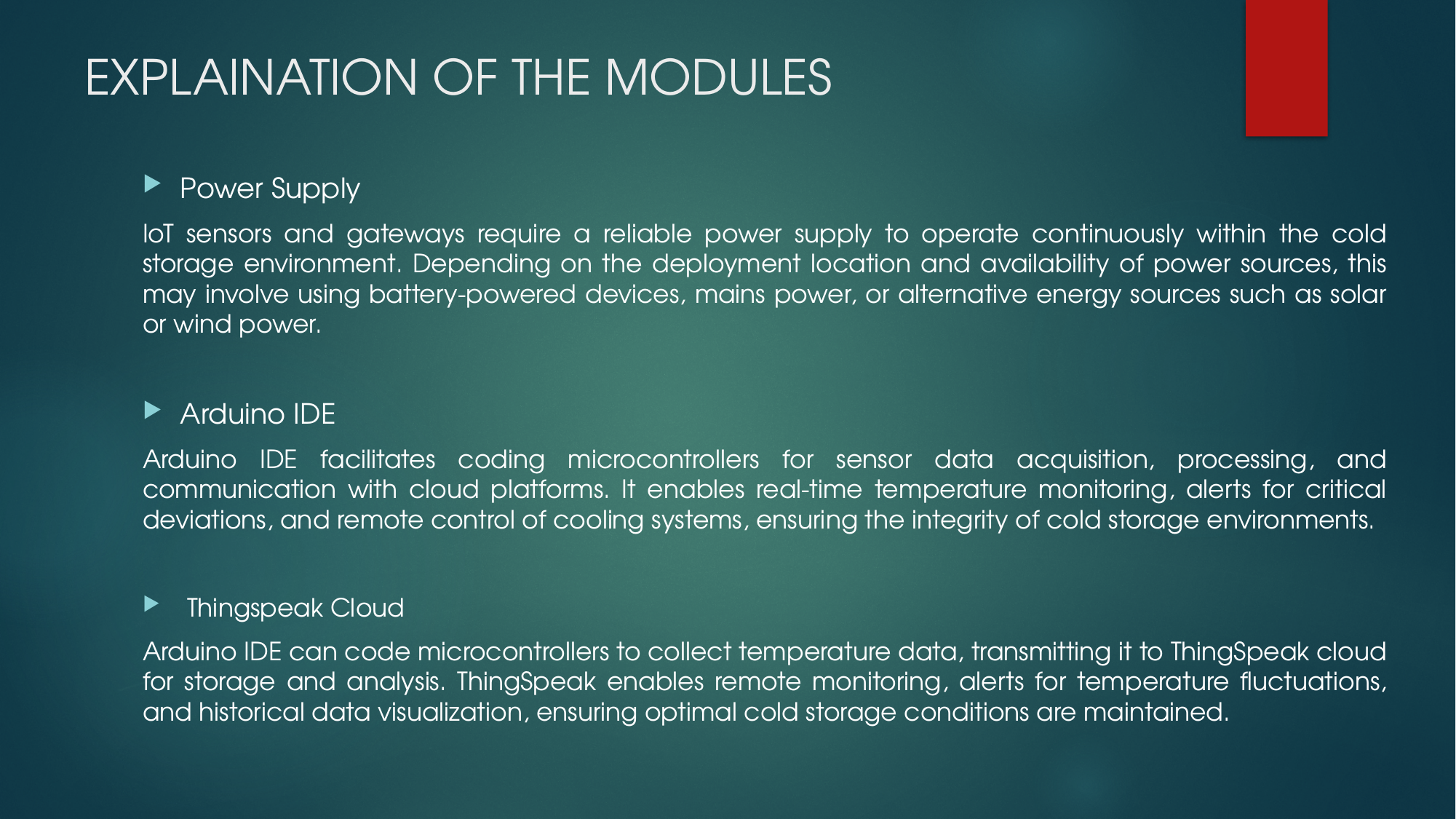

# EXPLAINATION OF THE MODULES
Power Supply
IoT sensors and gateways require a reliable power supply to operate continuously within the cold storage environment. Depending on the deployment location and availability of power sources, this may involve using battery-powered devices, mains power, or alternative energy sources such as solar or wind power.

Arduino IDE
Arduino IDE facilitates coding microcontrollers for sensor data acquisition, processing, and communication with cloud platforms. It enables real-time temperature monitoring, alerts for critical deviations, and remote control of cooling systems, ensuring the integrity of cold storage environments.

 Thingspeak Cloud
Arduino IDE can code microcontrollers to collect temperature data, transmitting it to ThingSpeak cloud for storage and analysis. ThingSpeak enables remote monitoring, alerts for temperature fluctuations, and historical data visualization, ensuring optimal cold storage conditions are maintained.